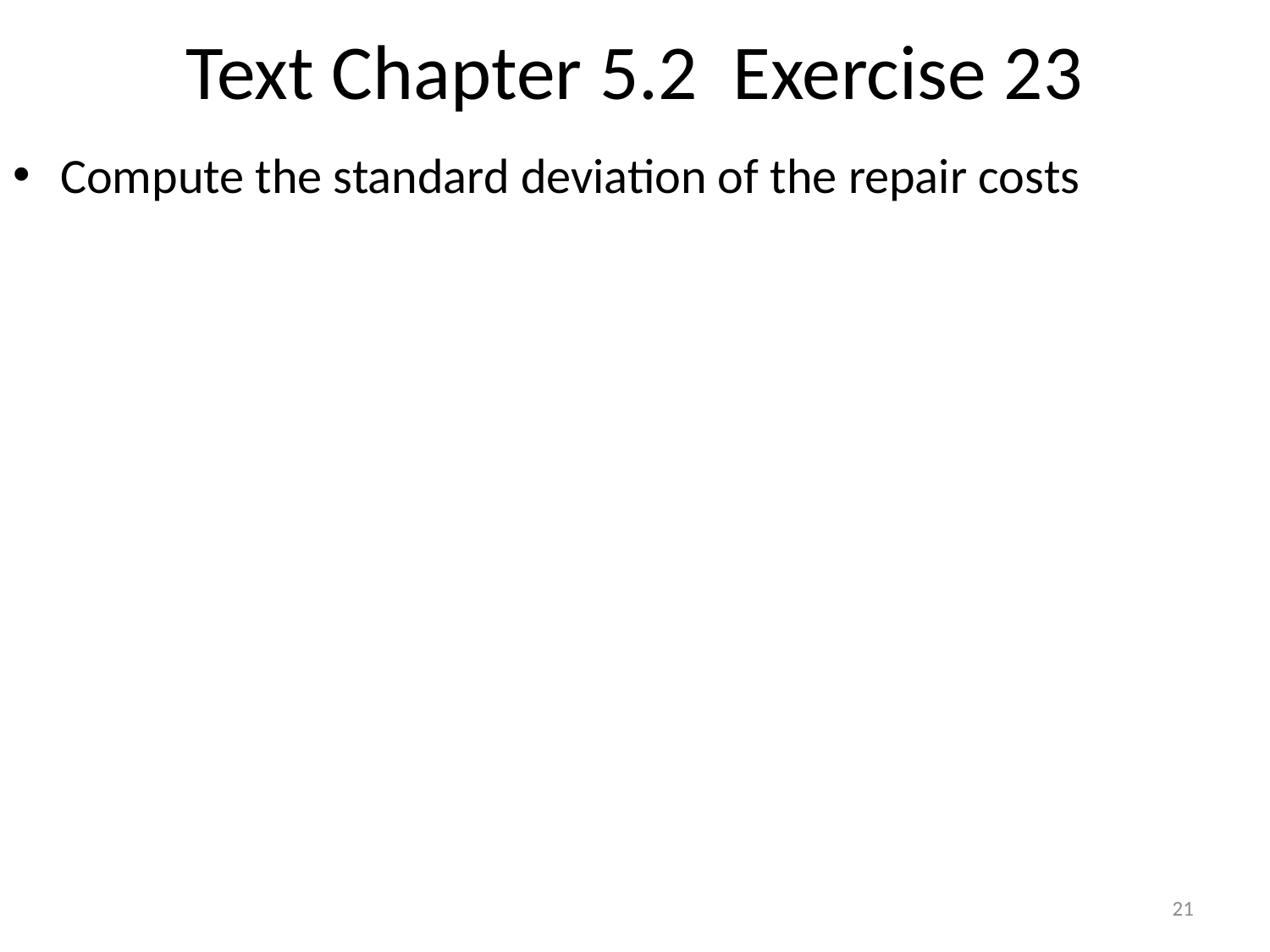

# Text Chapter 5.2  Exercise 23
Compute the standard deviation of the repair costs
21